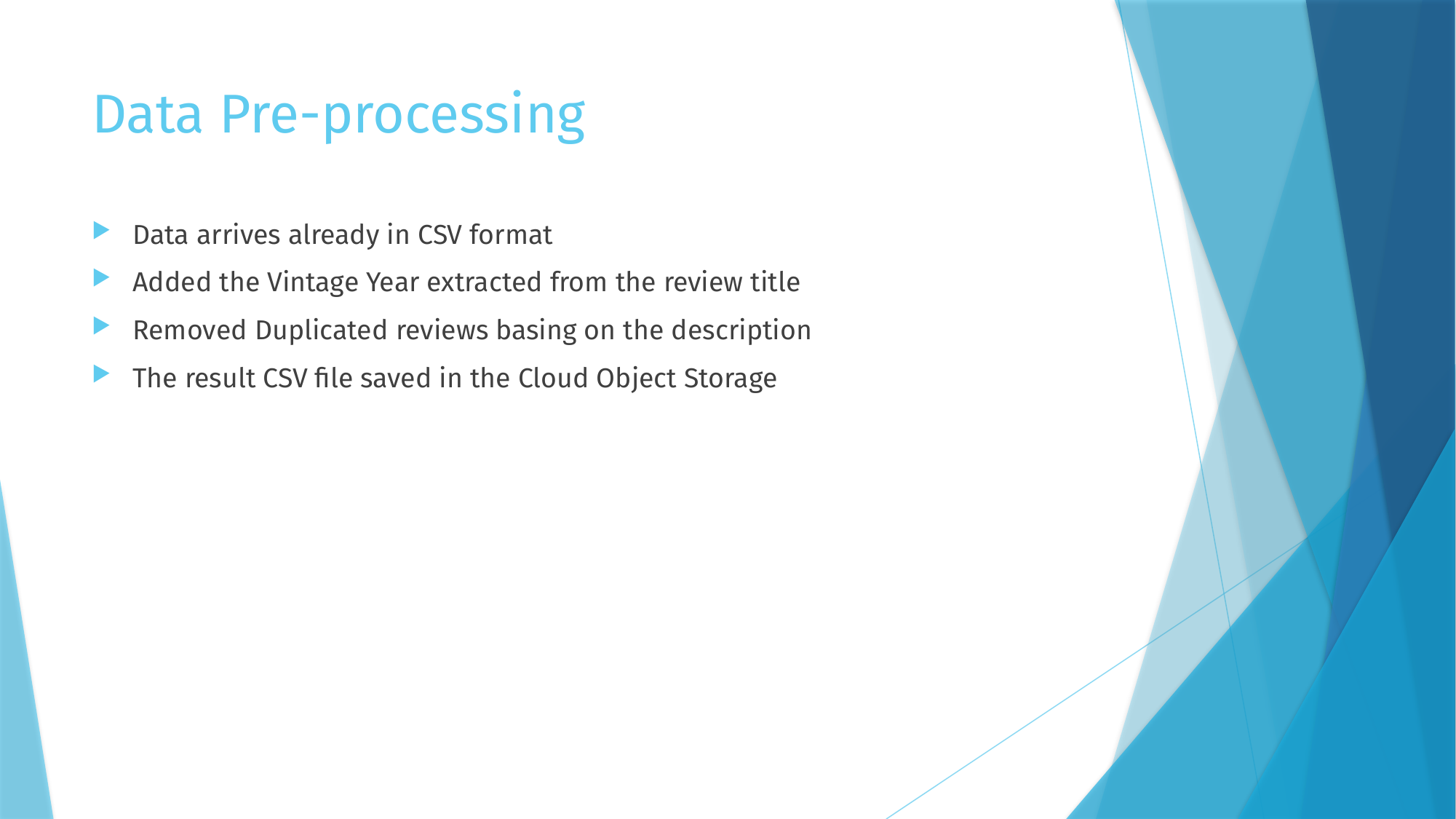

# Data Pre-processing
Data arrives already in CSV format
Added the Vintage Year extracted from the review title
Removed Duplicated reviews basing on the description
The result CSV file saved in the Cloud Object Storage